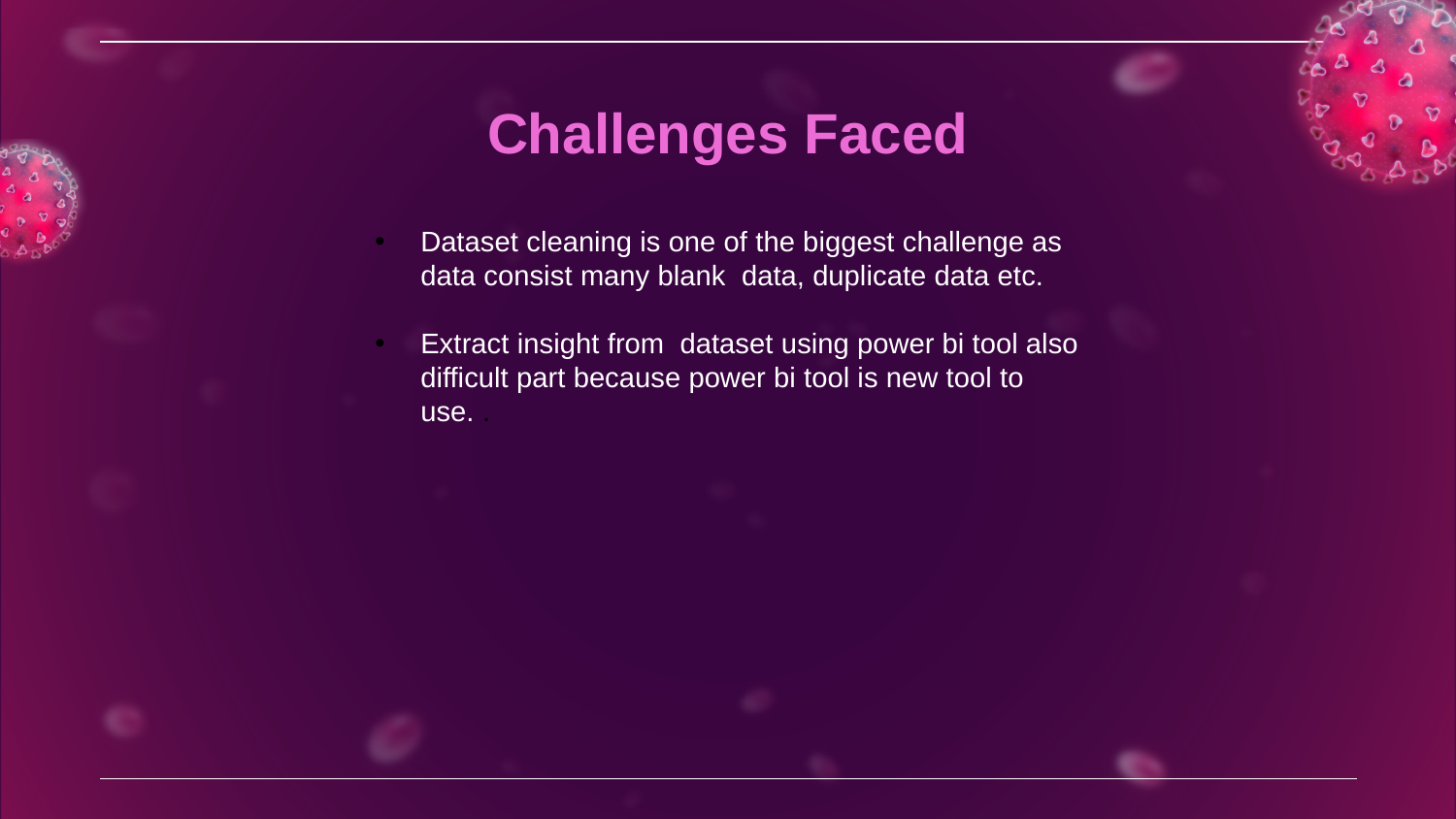

# Challenges Faced

Dataset cleaning is one of the biggest challenge as data consist many blank  data, duplicate data etc.

Extract insight from  dataset using power bi tool also difficult part because power bi tool is new tool to use. .